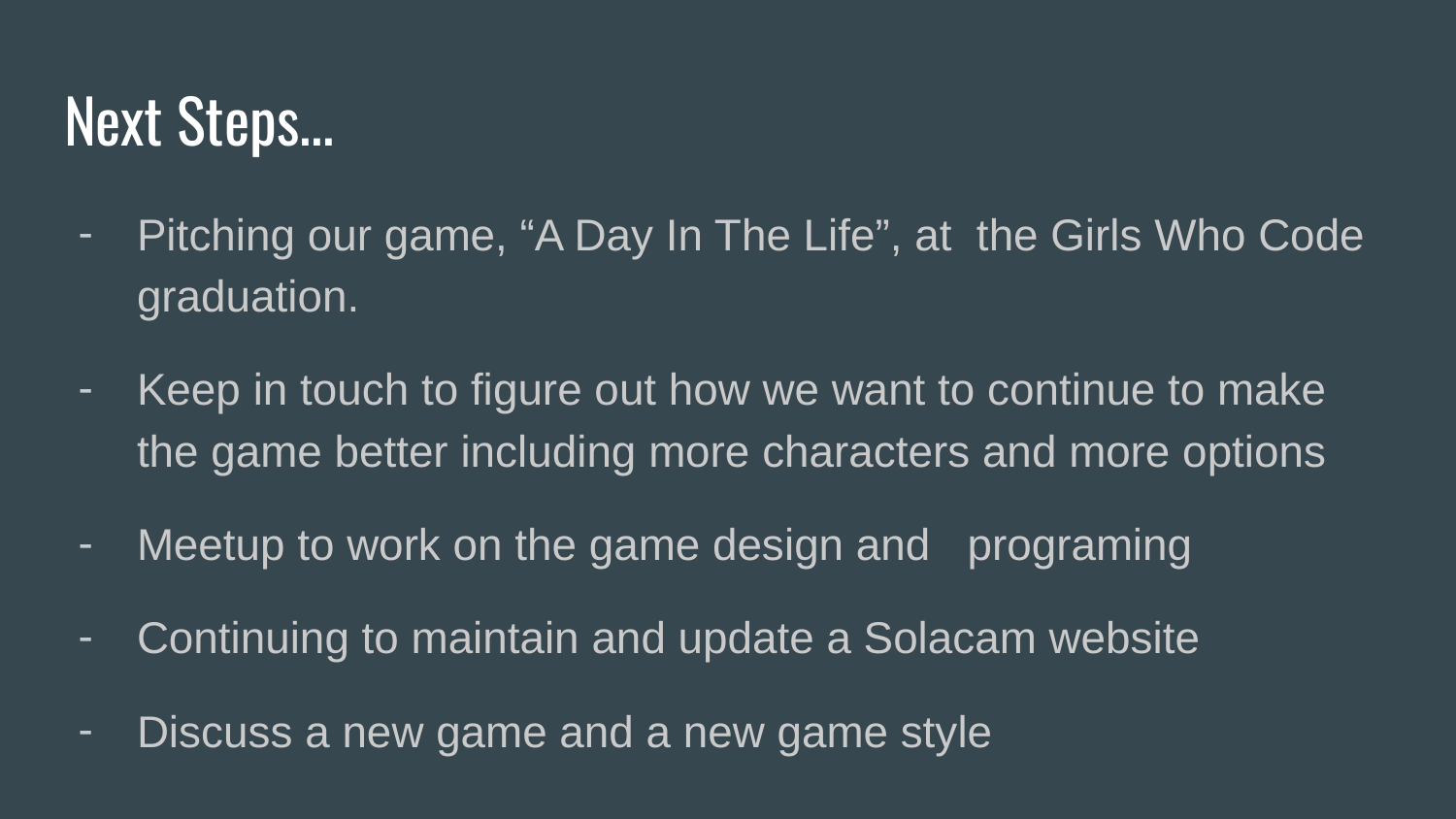

# Next Steps...
Pitching our game, “A Day In The Life”, at  the Girls Who Code graduation.
Keep in touch to figure out how we want to continue to make the game better including more characters and more options
Meetup to work on the game design and   programing
Continuing to maintain and update a Solacam website
Discuss a new game and a new game style